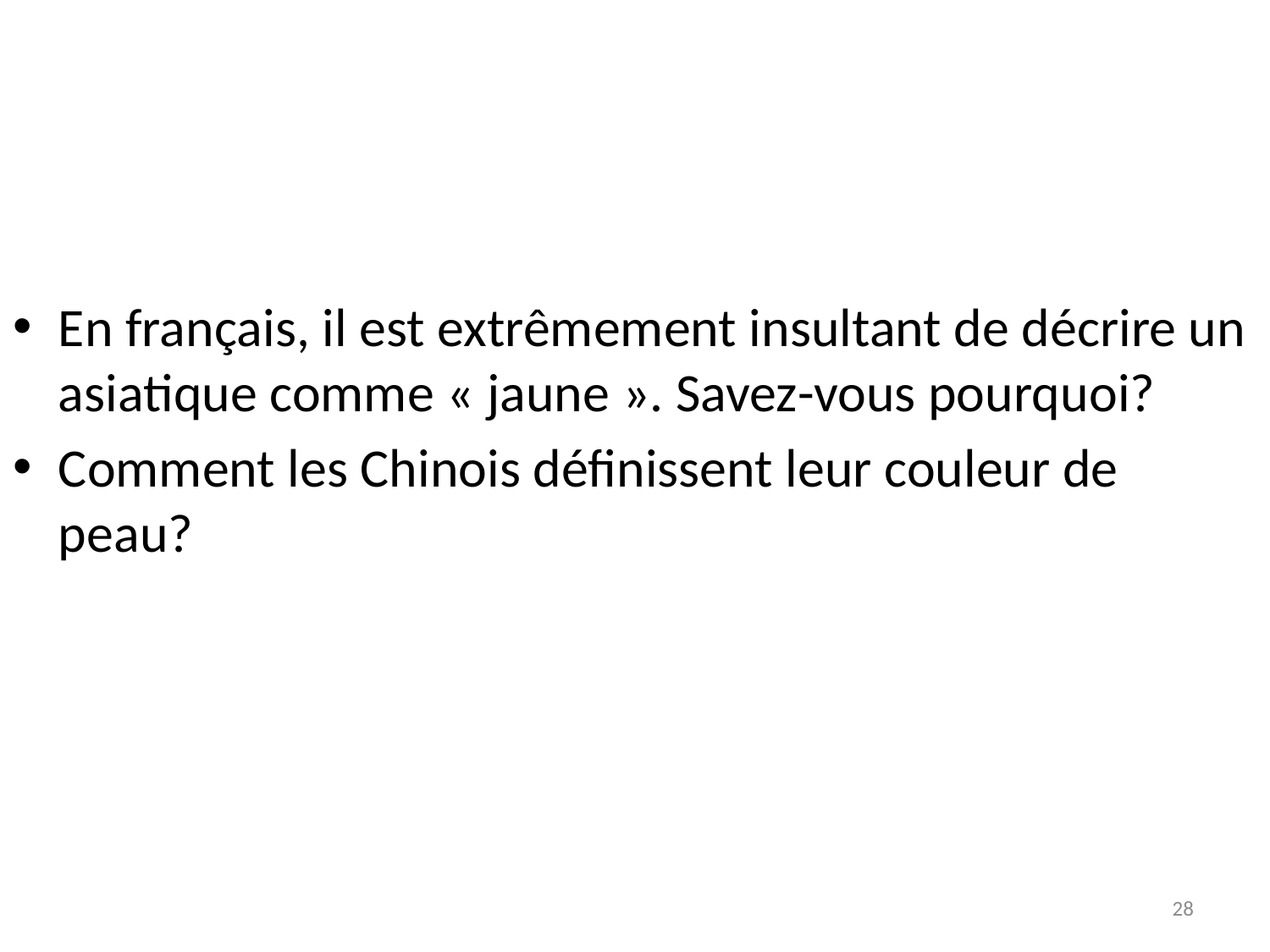

#
En français, il est extrêmement insultant de décrire un asiatique comme « jaune ». Savez-vous pourquoi?
Comment les Chinois définissent leur couleur de peau?
28